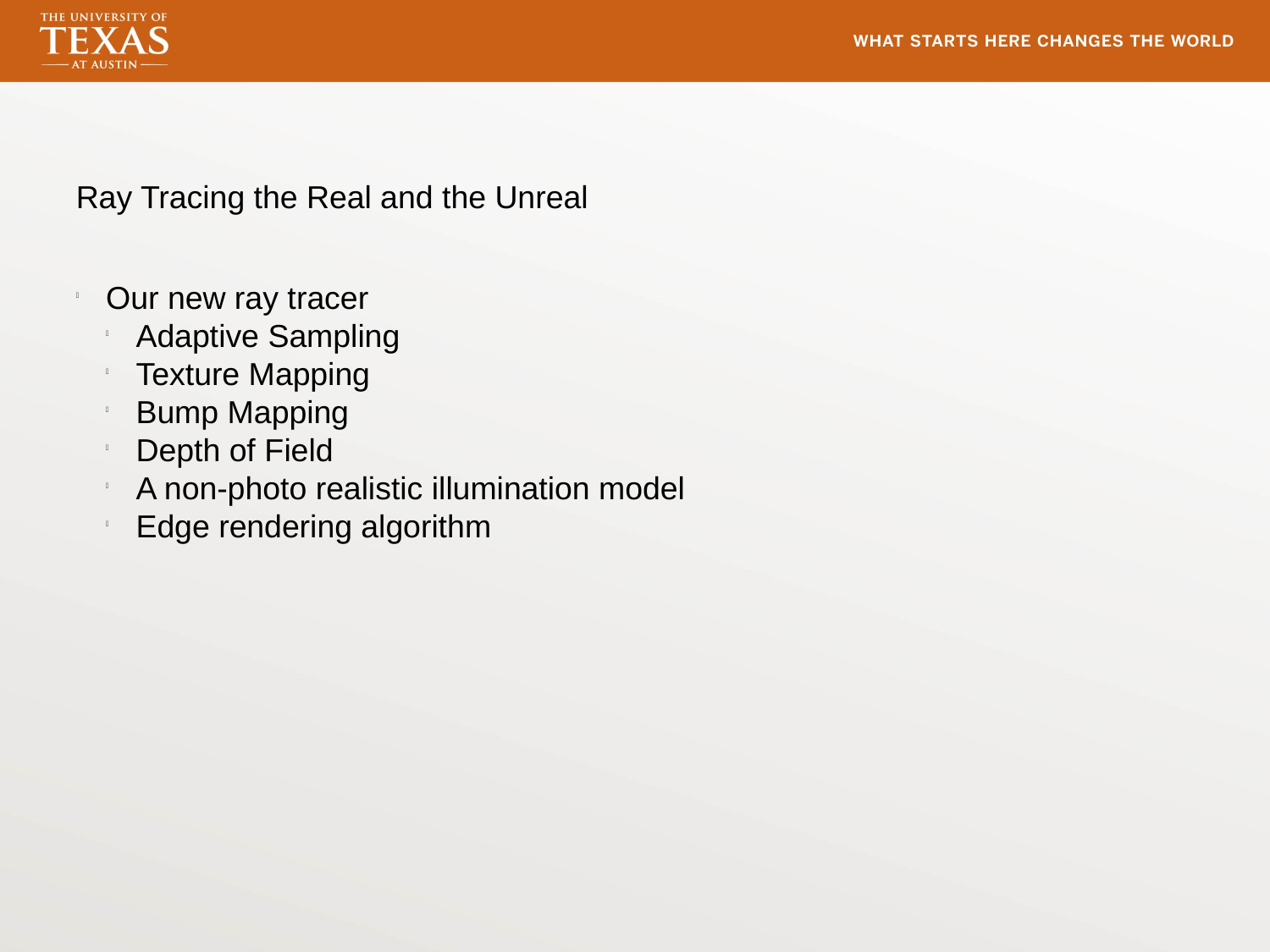

Ray Tracing the Real and the Unreal
Our new ray tracer
Adaptive Sampling
Texture Mapping
Bump Mapping
Depth of Field
A non-photo realistic illumination model
Edge rendering algorithm